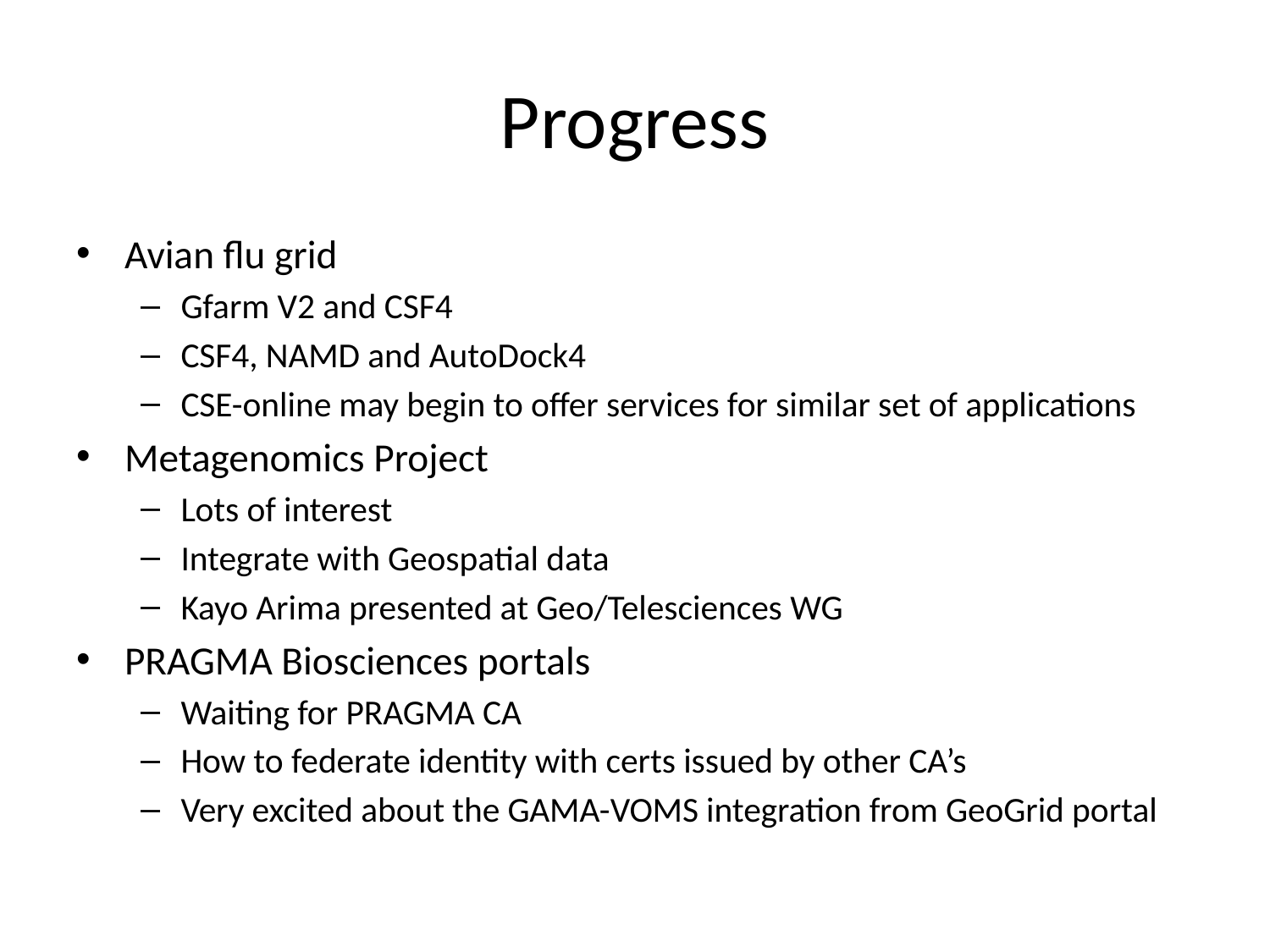

# Progress
Avian flu grid
Gfarm V2 and CSF4
CSF4, NAMD and AutoDock4
CSE-online may begin to offer services for similar set of applications
Metagenomics Project
Lots of interest
Integrate with Geospatial data
Kayo Arima presented at Geo/Telesciences WG
PRAGMA Biosciences portals
Waiting for PRAGMA CA
How to federate identity with certs issued by other CA’s
Very excited about the GAMA-VOMS integration from GeoGrid portal